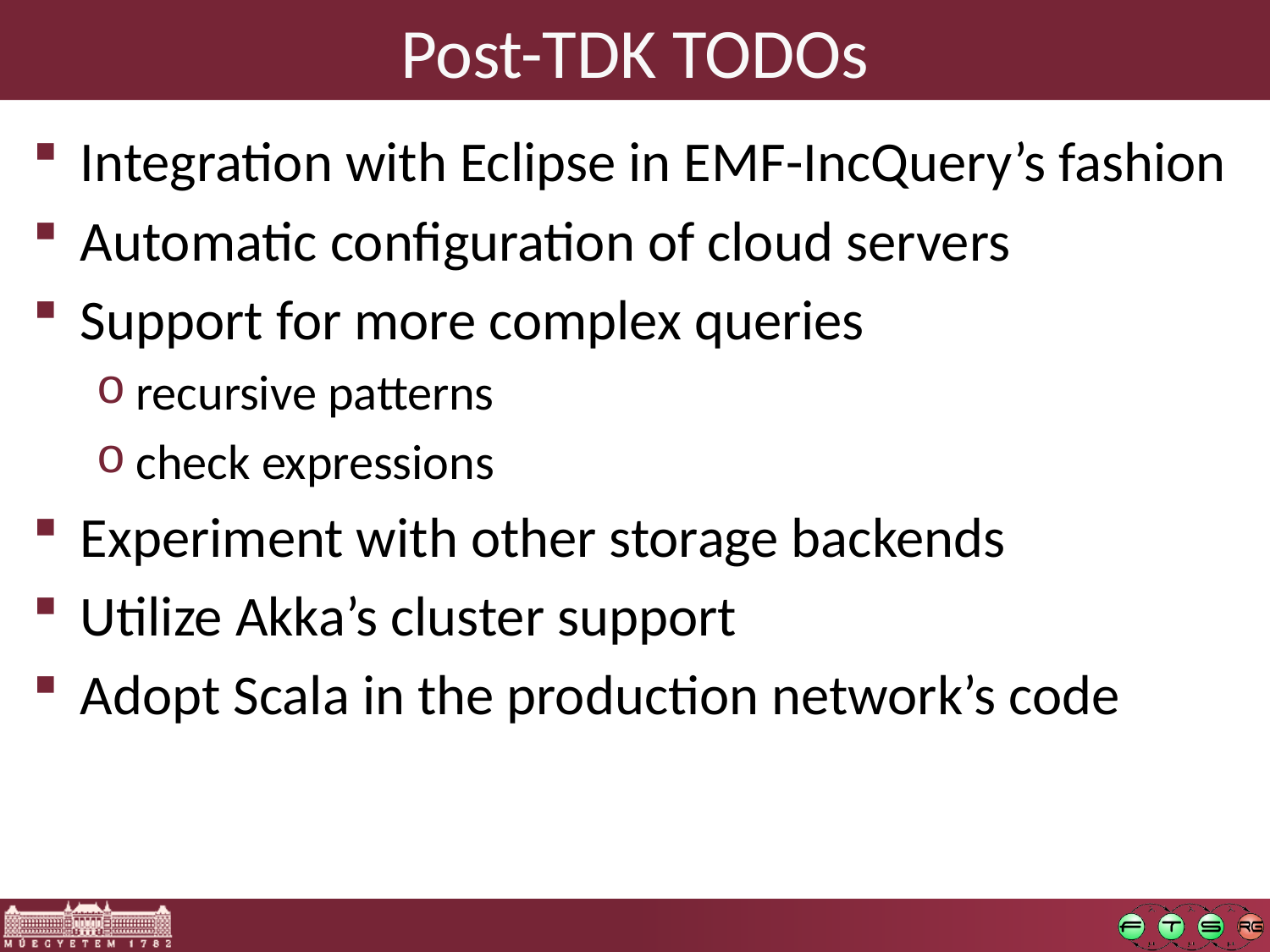

# Post-TDK TODOs
Integration with Eclipse in EMF-IncQuery’s fashion
Automatic configuration of cloud servers
Support for more complex queries
recursive patterns
check expressions
Experiment with other storage backends
Utilize Akka’s cluster support
Adopt Scala in the production network’s code